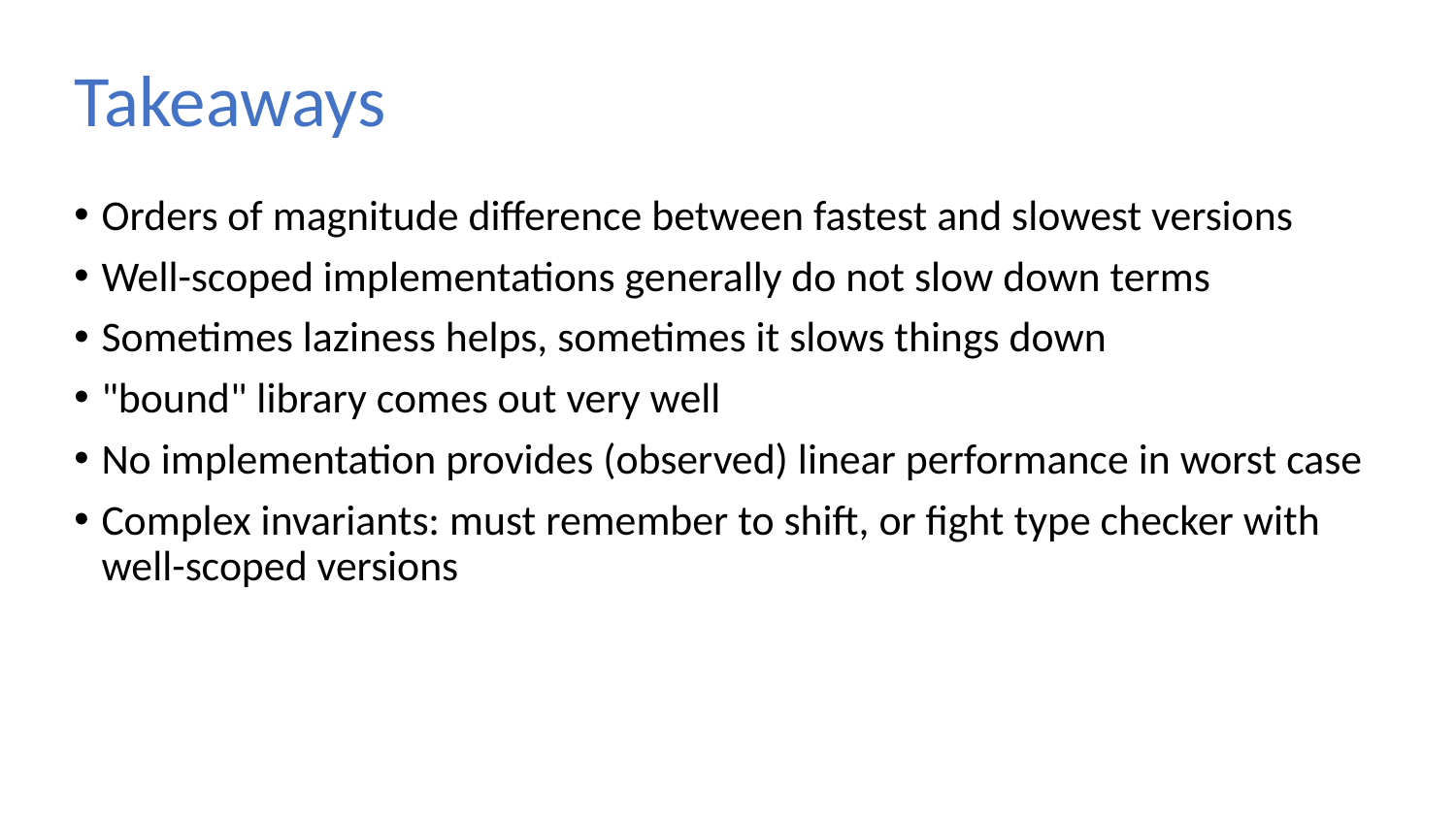

# Takeaways
Orders of magnitude difference between fastest and slowest versions
Well-scoped implementations generally do not slow down terms
Sometimes laziness helps, sometimes it slows things down
"bound" library comes out very well
No implementation provides (observed) linear performance in worst case
Complex invariants: must remember to shift, or fight type checker with well-scoped versions